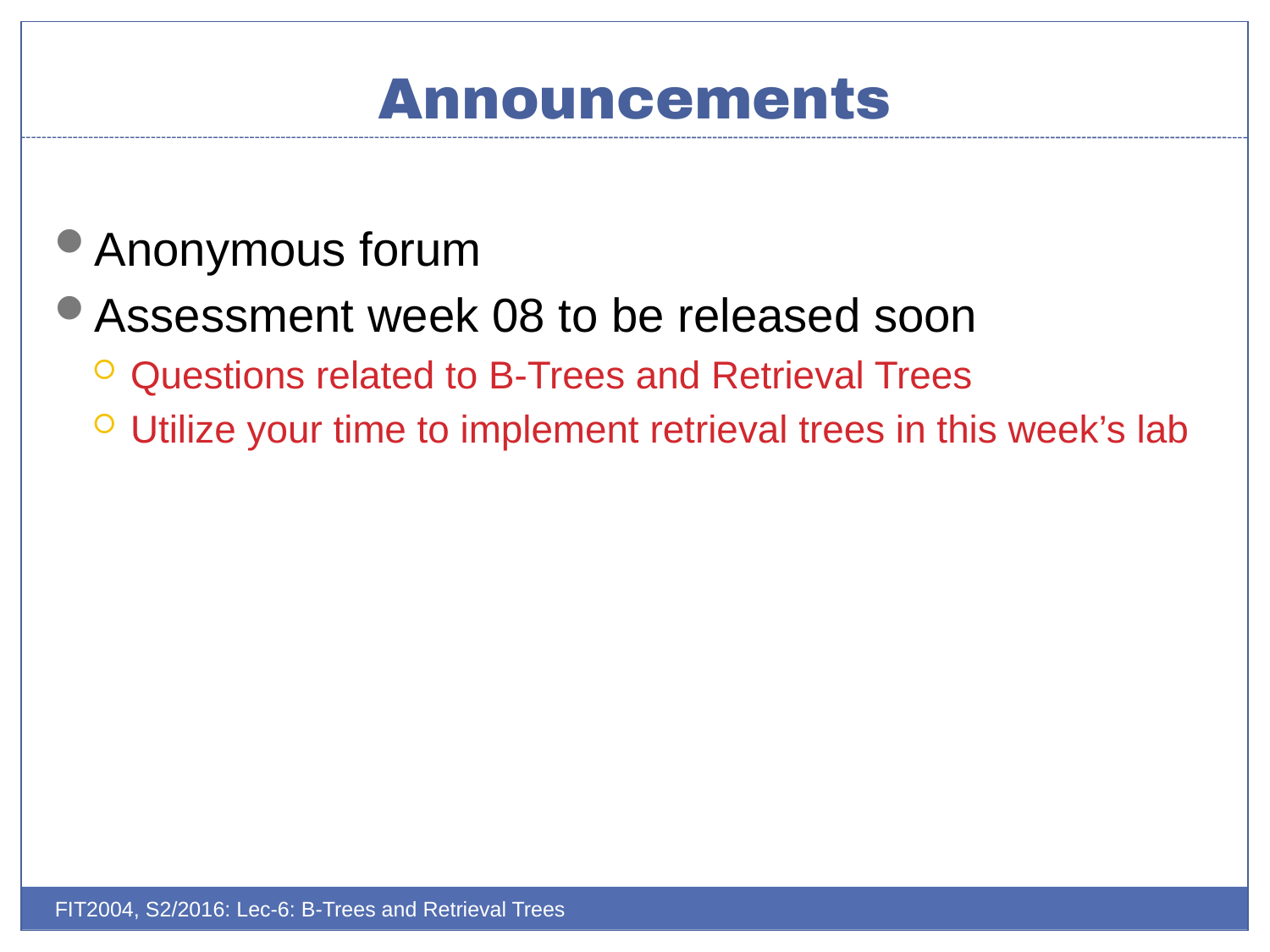

# Announcements
Anonymous forum
Assessment week 08 to be released soon
Questions related to B-Trees and Retrieval Trees
Utilize your time to implement retrieval trees in this week’s lab
FIT2004, S2/2016: Lec-6: B-Trees and Retrieval Trees